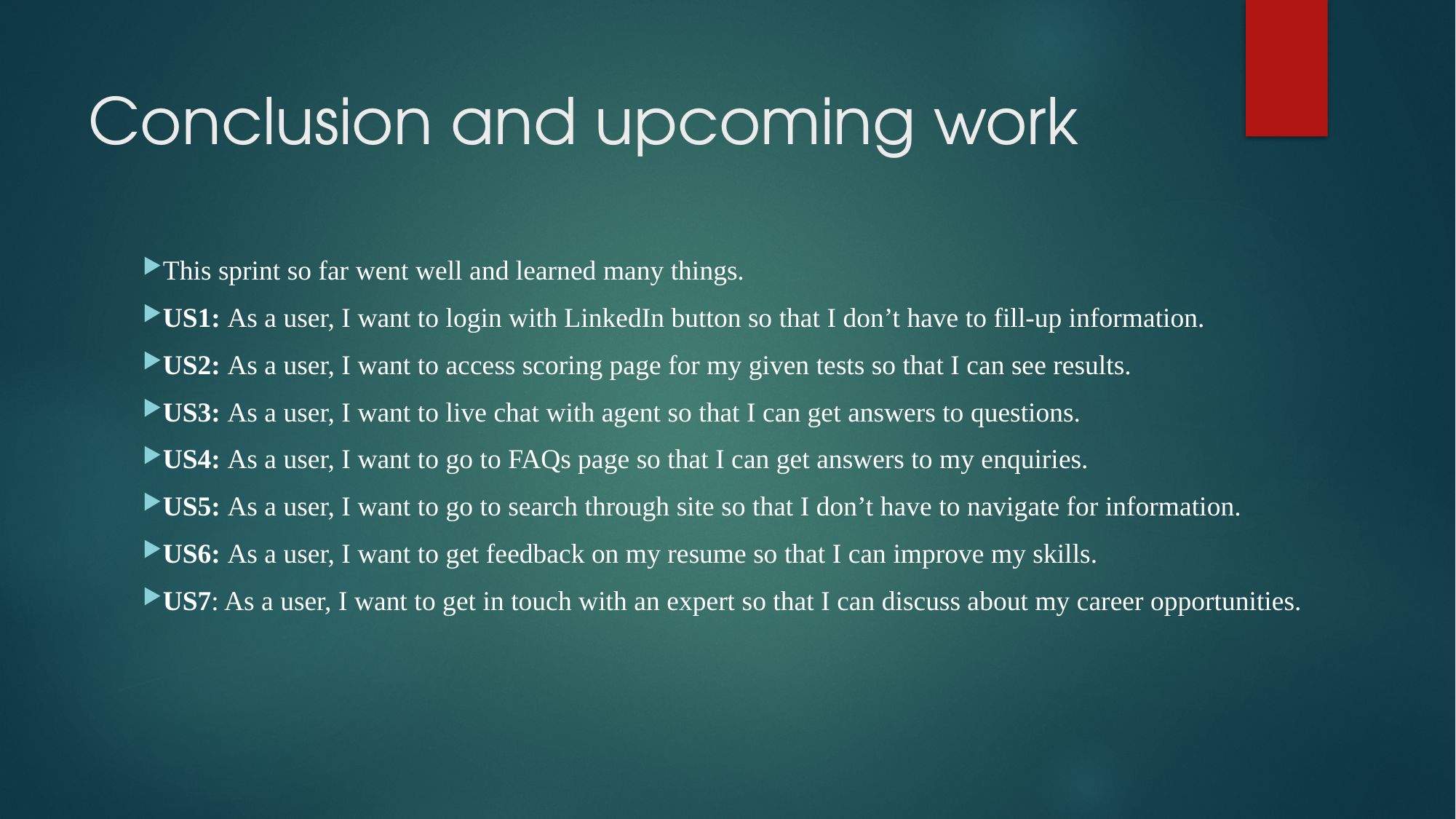

# Conclusion and upcoming work
This sprint so far went well and learned many things.
US1: As a user, I want to login with LinkedIn button so that I don’t have to fill-up information.
US2: As a user, I want to access scoring page for my given tests so that I can see results.
US3: As a user, I want to live chat with agent so that I can get answers to questions.
US4: As a user, I want to go to FAQs page so that I can get answers to my enquiries.
US5: As a user, I want to go to search through site so that I don’t have to navigate for information.
US6: As a user, I want to get feedback on my resume so that I can improve my skills.
US7: As a user, I want to get in touch with an expert so that I can discuss about my career opportunities.